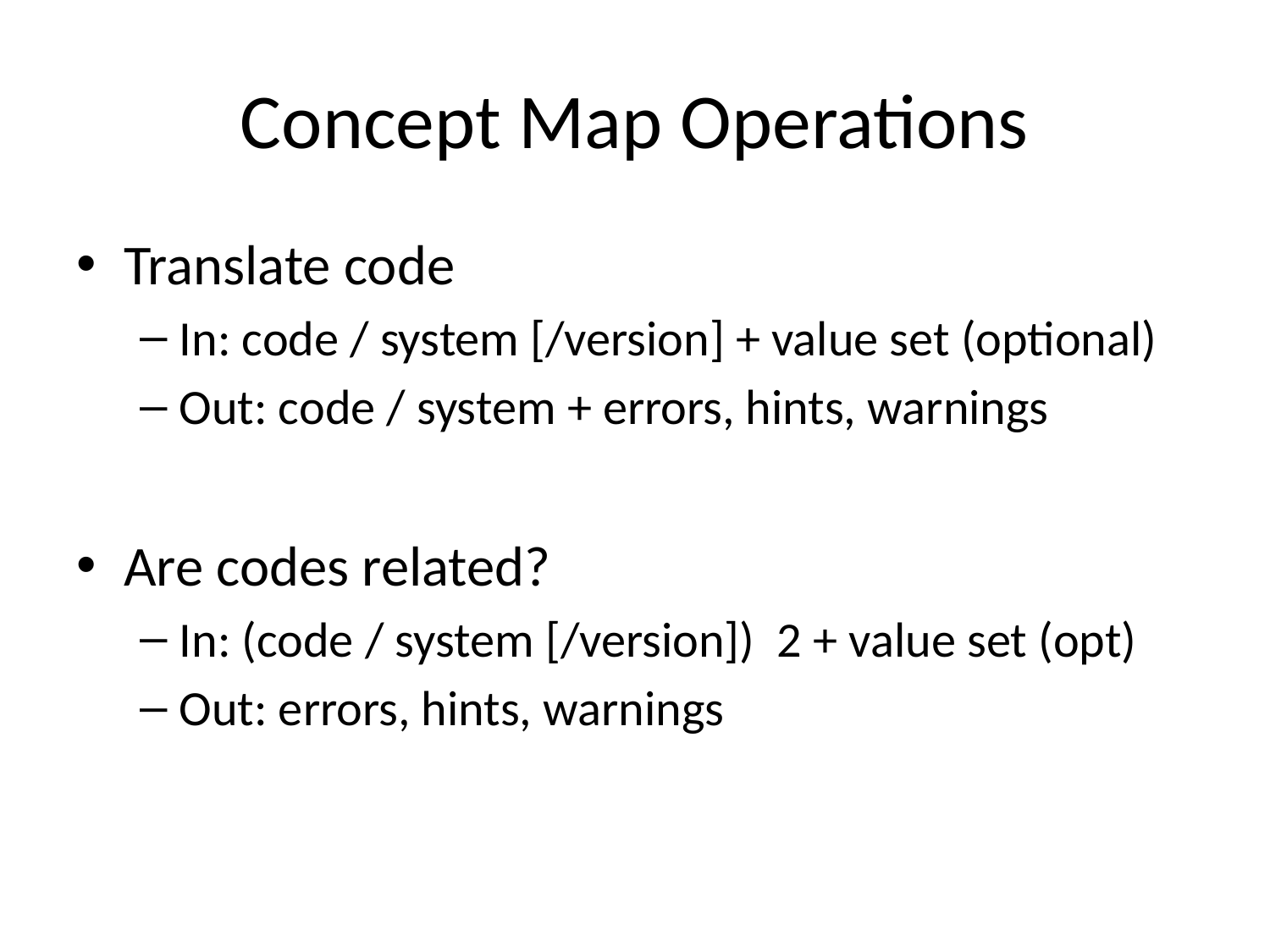

# Concept Map Operations
Translate code
In: code / system [/version] + value set (optional)
Out: code / system + errors, hints, warnings

Are codes related?
In: (code / system [/version])  2 + value set (opt)
Out: errors, hints, warnings